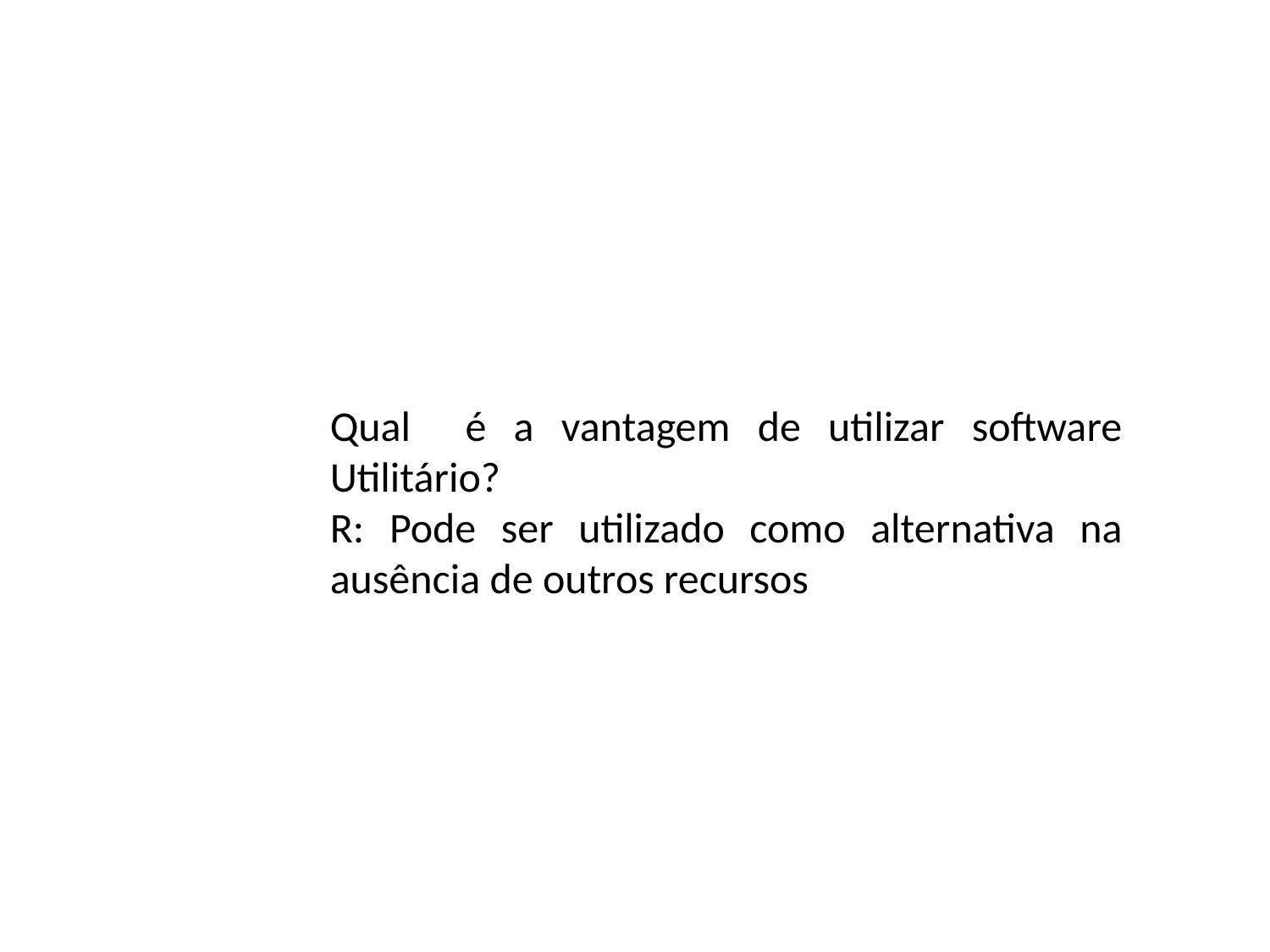

Qual  é a vantagem de utilizar software Utilitário?
R: Pode ser utilizado como alternativa na ausência de outros recursos